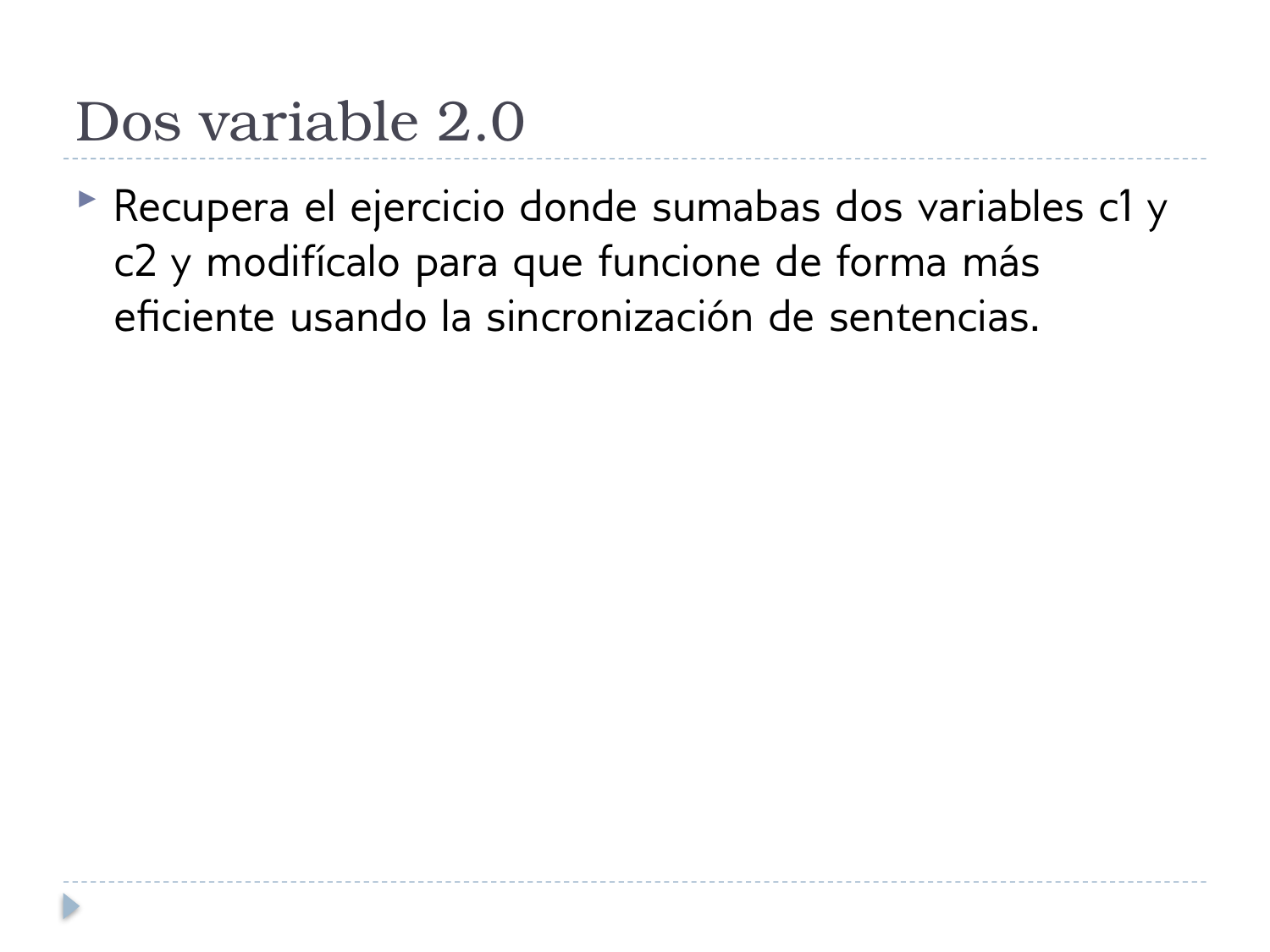

# Dos variable 2.0
Recupera el ejercicio donde sumabas dos variables c1 y c2 y modifícalo para que funcione de forma más eficiente usando la sincronización de sentencias.